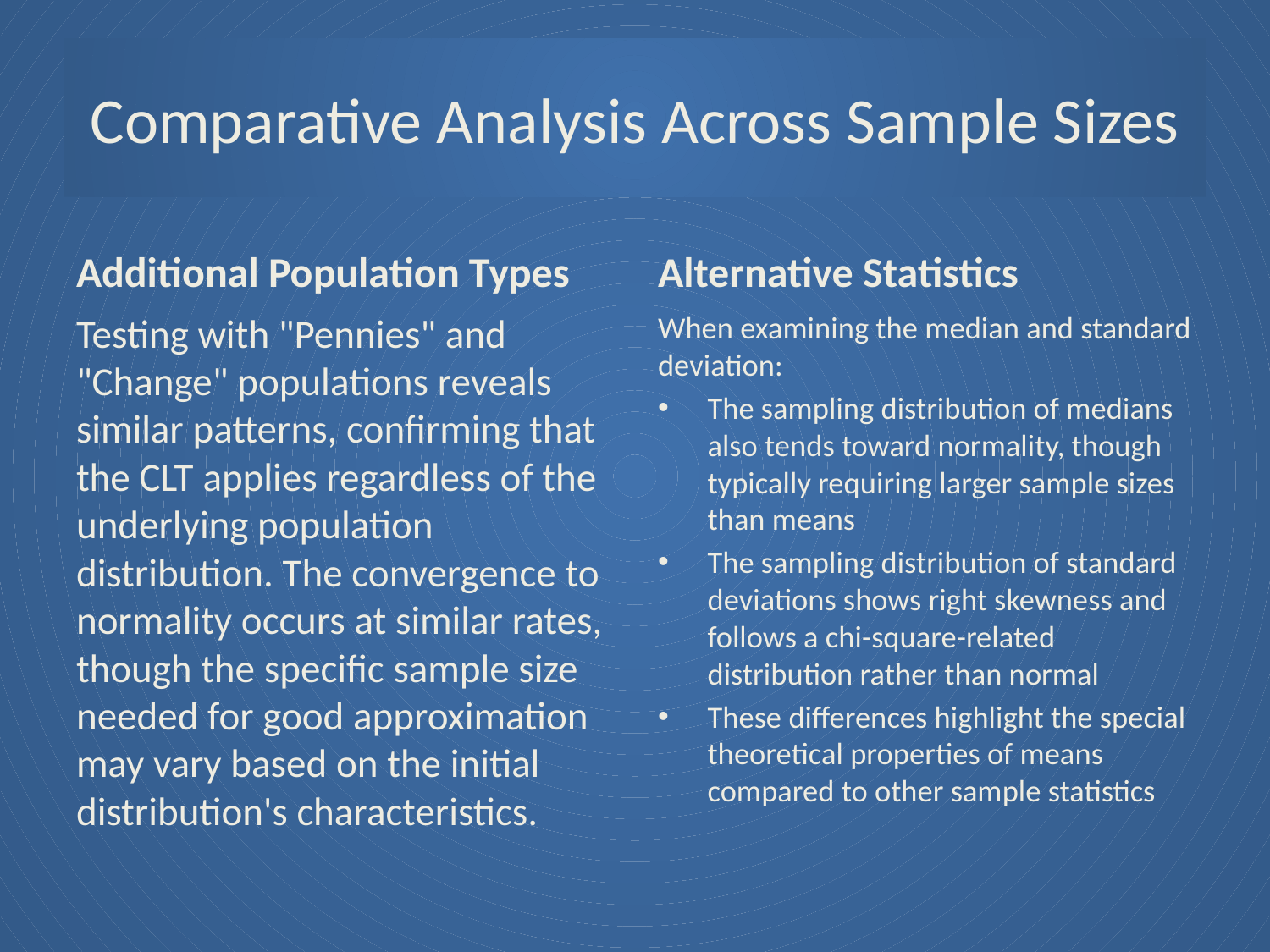

# Comparative Analysis Across Sample Sizes
Additional Population Types
Alternative Statistics
Testing with "Pennies" and "Change" populations reveals similar patterns, confirming that the CLT applies regardless of the underlying population distribution. The convergence to normality occurs at similar rates, though the specific sample size needed for good approximation may vary based on the initial distribution's characteristics.
When examining the median and standard deviation:
The sampling distribution of medians also tends toward normality, though typically requiring larger sample sizes than means
The sampling distribution of standard deviations shows right skewness and follows a chi-square-related distribution rather than normal
These differences highlight the special theoretical properties of means compared to other sample statistics